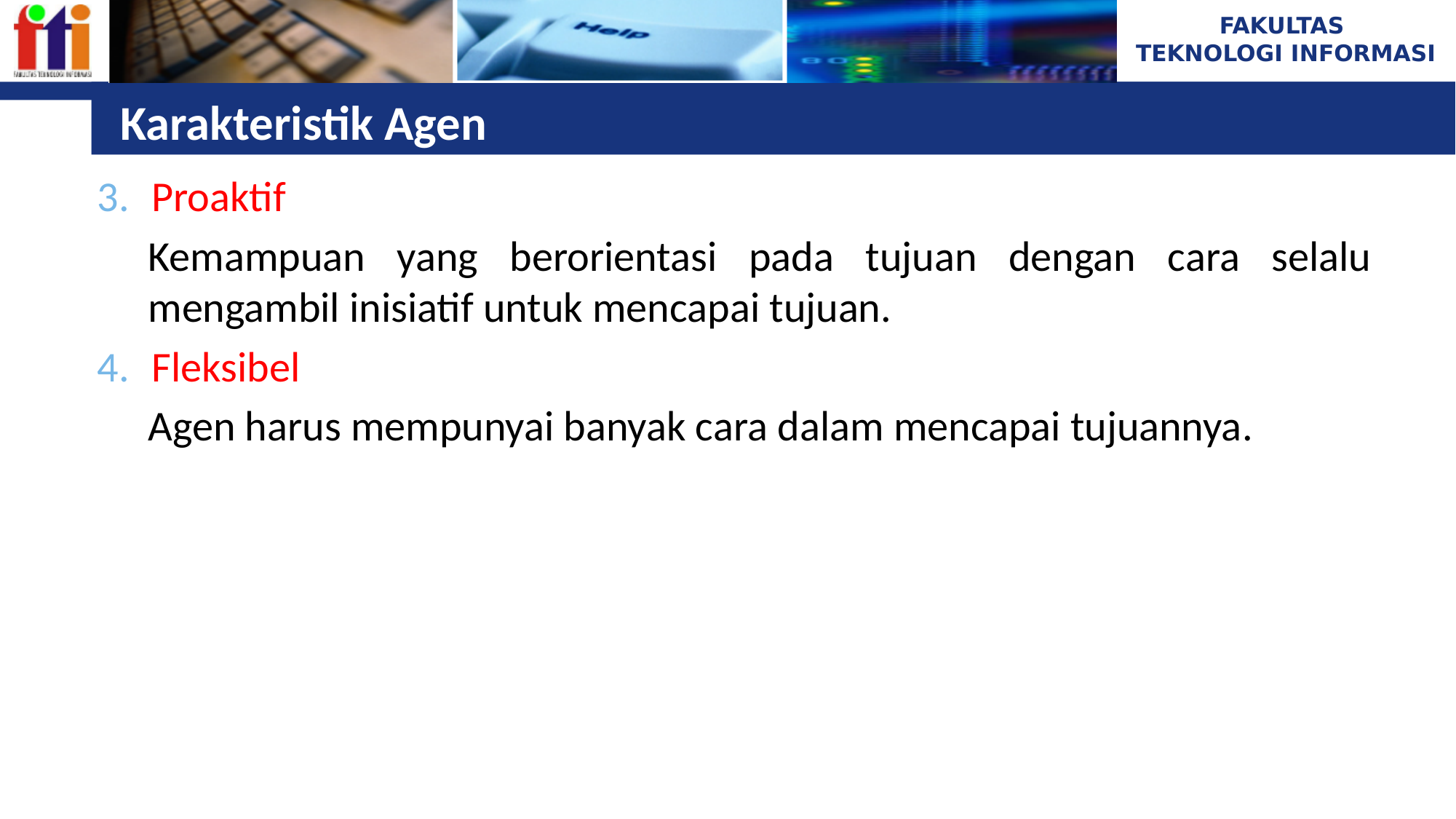

# Karakteristik Agen
Proaktif
Kemampuan yang berorientasi pada tujuan dengan cara selalu mengambil inisiatif untuk mencapai tujuan.
Fleksibel
Agen harus mempunyai banyak cara dalam mencapai tujuannya.